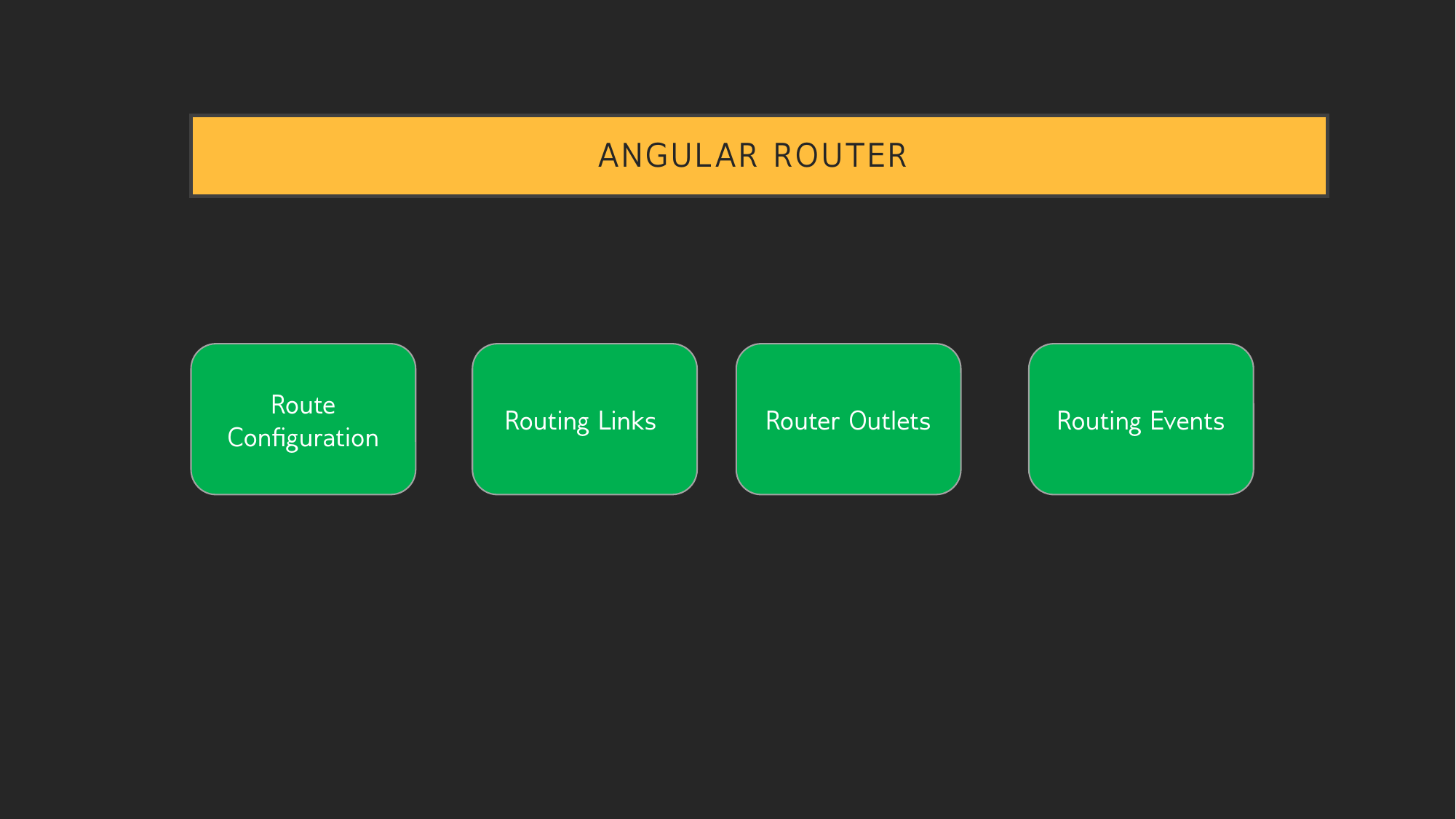

# Angular Router
Router Outlets
Routing Events
Route Configuration
Routing Links